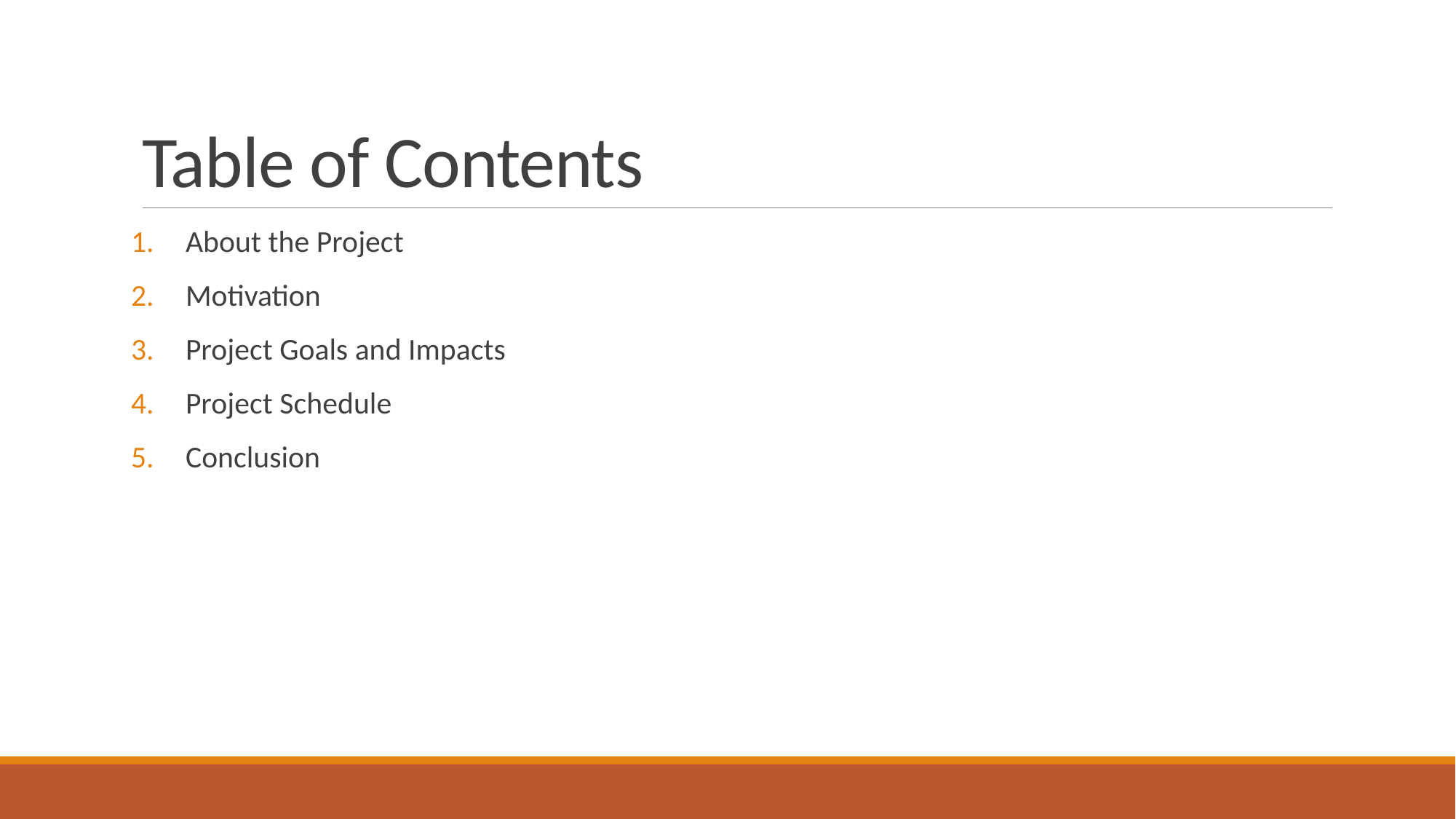

# Table of Contents
About the Project
Motivation
Project Goals and Impacts
Project Schedule
Conclusion